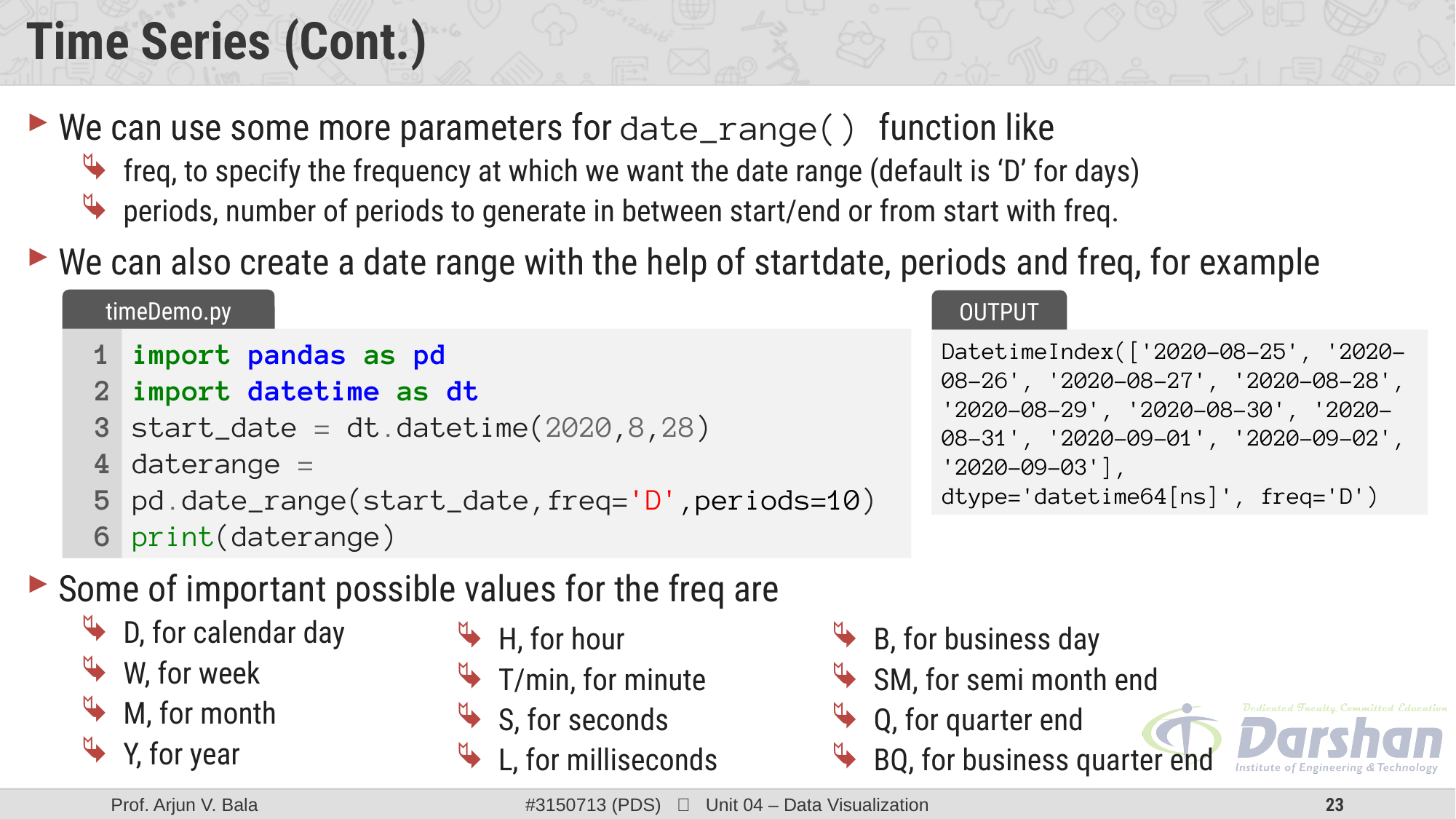

# Time Series (Cont.)
We can use some more parameters for date_range() function like
freq, to specify the frequency at which we want the date range (default is ‘D’ for days)
periods, number of periods to generate in between start/end or from start with freq.
We can also create a date range with the help of startdate, periods and freq, for example

Some of important possible values for the freq are
D, for calendar day
W, for week
M, for month
Y, for year
timeDemo.py
OUTPUT
1
2
3
4
5
6
import pandas as pd
import datetime as dt
start_date = dt.datetime(2020,8,28)
daterange = pd.date_range(start_date,freq='D',periods=10)
print(daterange)
DatetimeIndex(['2020-08-25', '2020-08-26', '2020-08-27', '2020-08-28', '2020-08-29', '2020-08-30', '2020-08-31', '2020-09-01', '2020-09-02', '2020-09-03'],
dtype='datetime64[ns]', freq='D')
H, for hour
T/min, for minute
S, for seconds
L, for milliseconds
B, for business day
SM, for semi month end
Q, for quarter end
BQ, for business quarter end